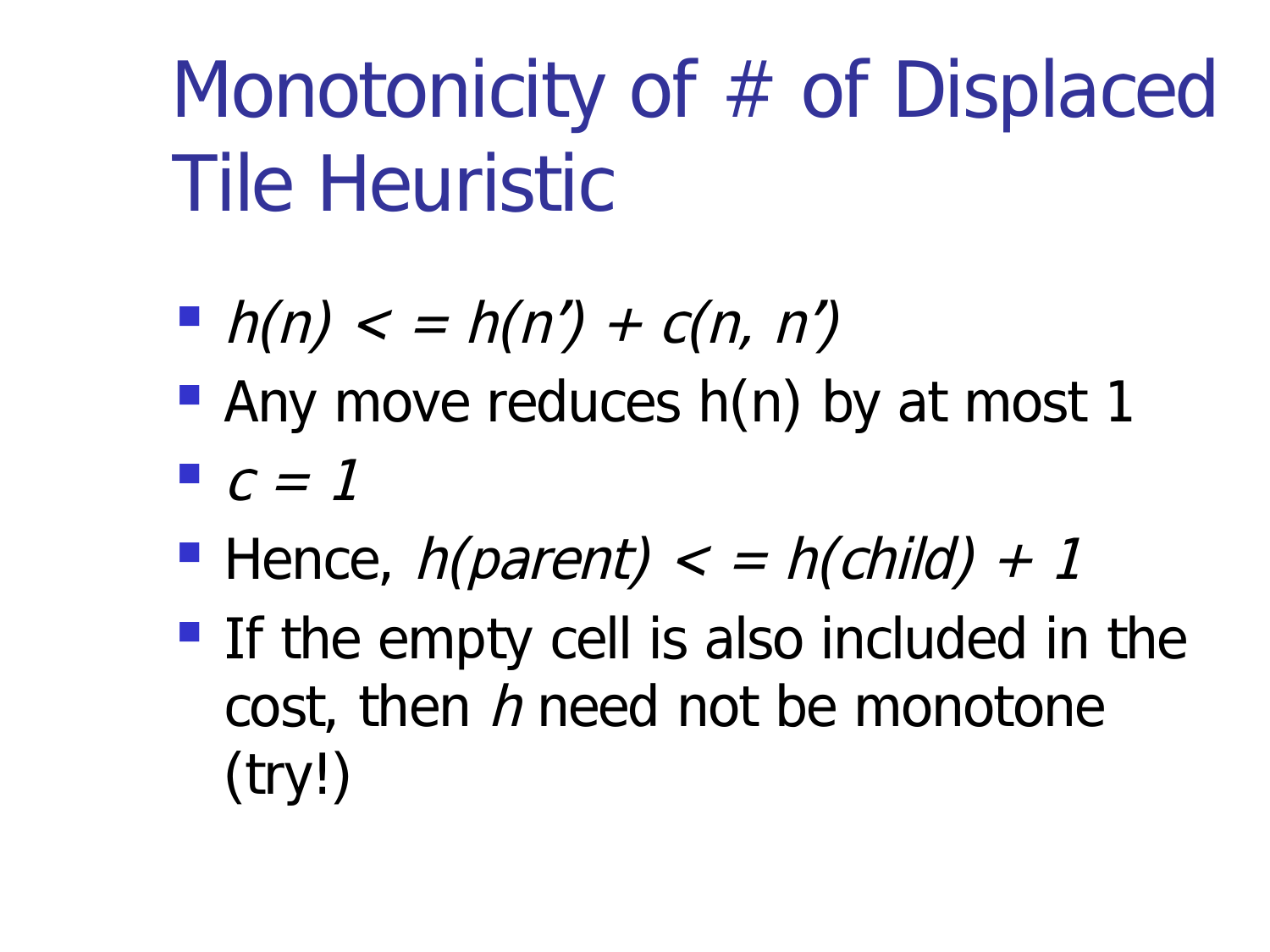

# Monotonicity of # of Displaced Tile Heuristic
h(n) < = h(n’) + c(n, n’)
Any move reduces h(n) by at most 1
c = 1
Hence, h(parent) < = h(child) + 1
If the empty cell is also included in the cost, then h need not be monotone (try!)